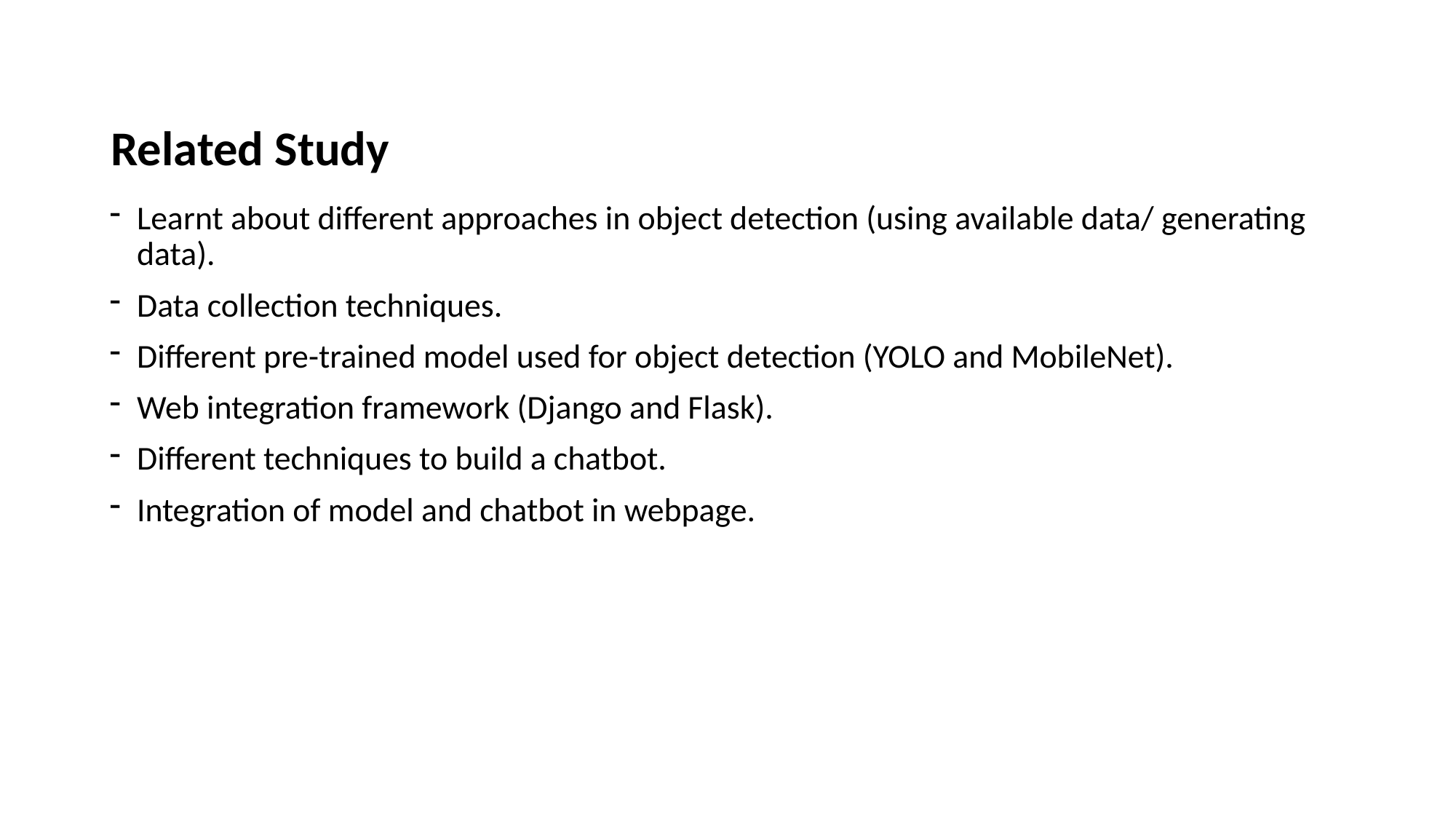

# Related Study
Learnt about different approaches in object detection (using available data/ generating data).
Data collection techniques.
Different pre-trained model used for object detection (YOLO and MobileNet).
Web integration framework (Django and Flask).
Different techniques to build a chatbot.
Integration of model and chatbot in webpage.